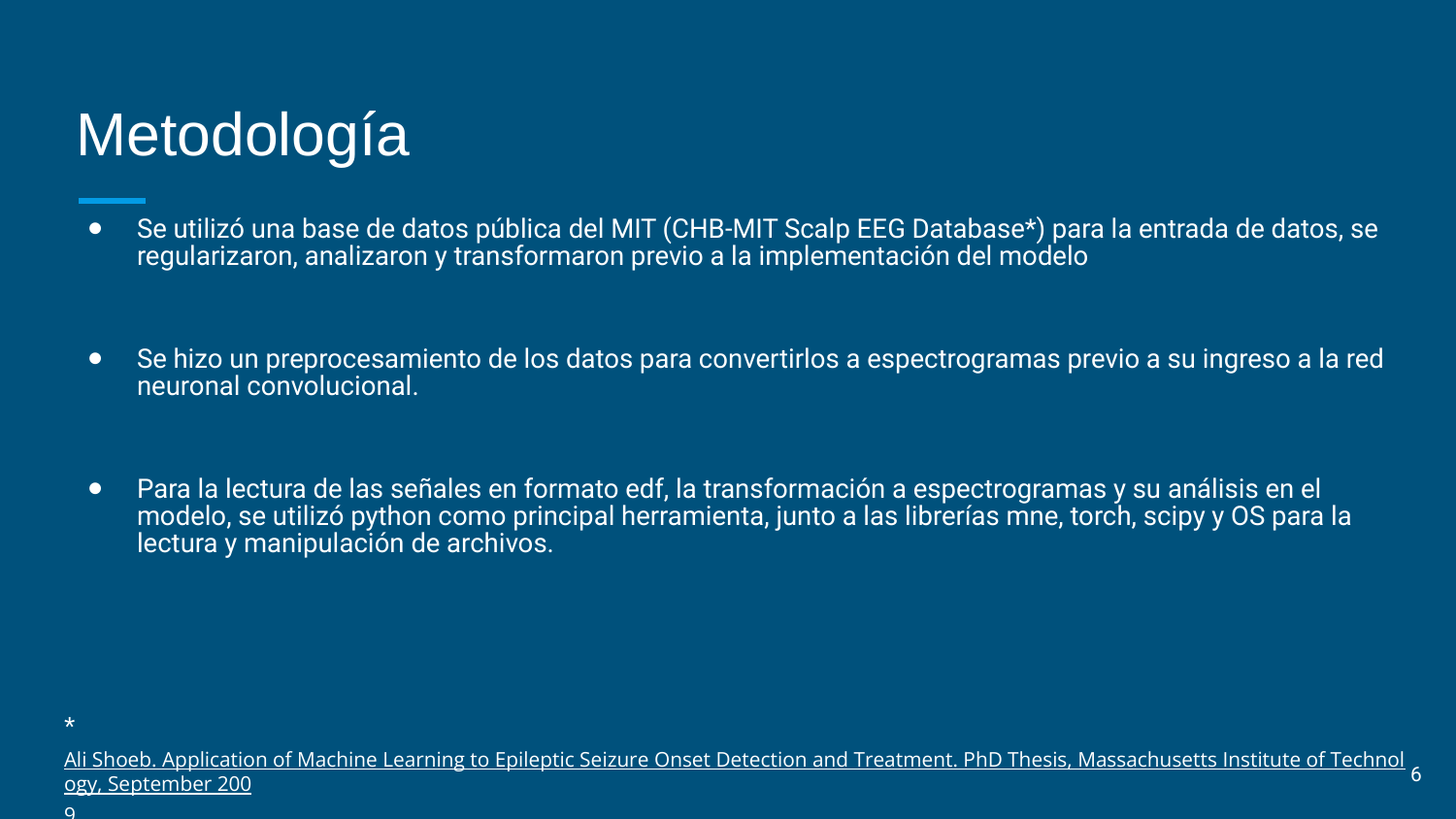

# Metodología
Se utilizó una base de datos pública del MIT (CHB-MIT Scalp EEG Database*) para la entrada de datos, se regularizaron, analizaron y transformaron previo a la implementación del modelo

Se hizo un preprocesamiento de los datos para convertirlos a espectrogramas previo a su ingreso a la red neuronal convolucional.

Para la lectura de las señales en formato edf, la transformación a espectrogramas y su análisis en el modelo, se utilizó python como principal herramienta, junto a las librerías mne, torch, scipy y OS para la lectura y manipulación de archivos.
*Ali Shoeb. Application of Machine Learning to Epileptic Seizure Onset Detection and Treatment. PhD Thesis, Massachusetts Institute of Technology, September 2009
6